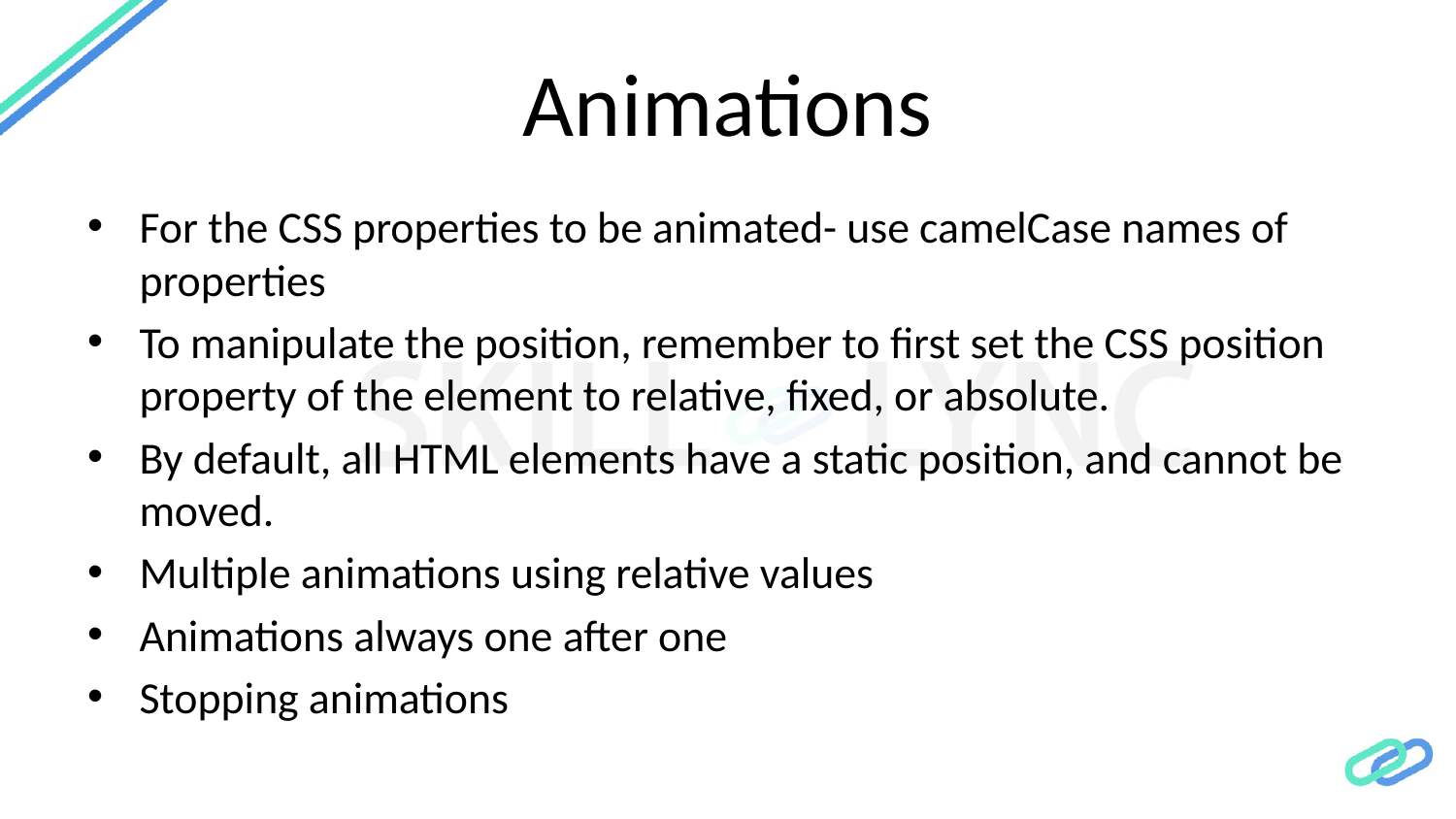

# Animations
For the CSS properties to be animated- use camelCase names of properties
To manipulate the position, remember to first set the CSS position property of the element to relative, fixed, or absolute.
By default, all HTML elements have a static position, and cannot be moved.
Multiple animations using relative values
Animations always one after one
Stopping animations